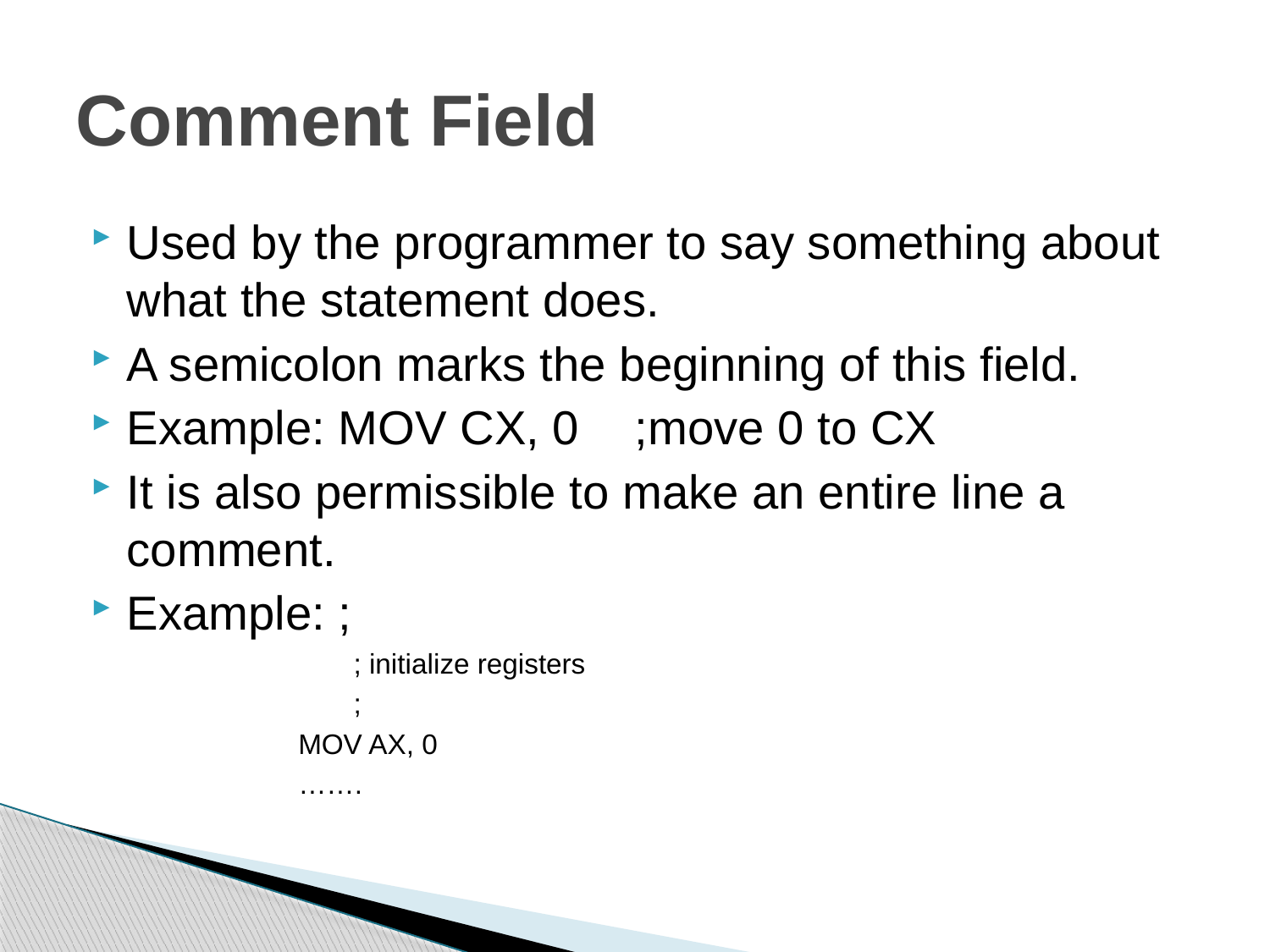

# Comment Field
Used by the programmer to say something about what the statement does.
A semicolon marks the beginning of this field.
Example: MOV CX, 0	;move 0 to CX
It is also permissible to make an entire line a comment.
Example: ;
	   ; initialize registers
	   ;
MOV AX, 0
…….